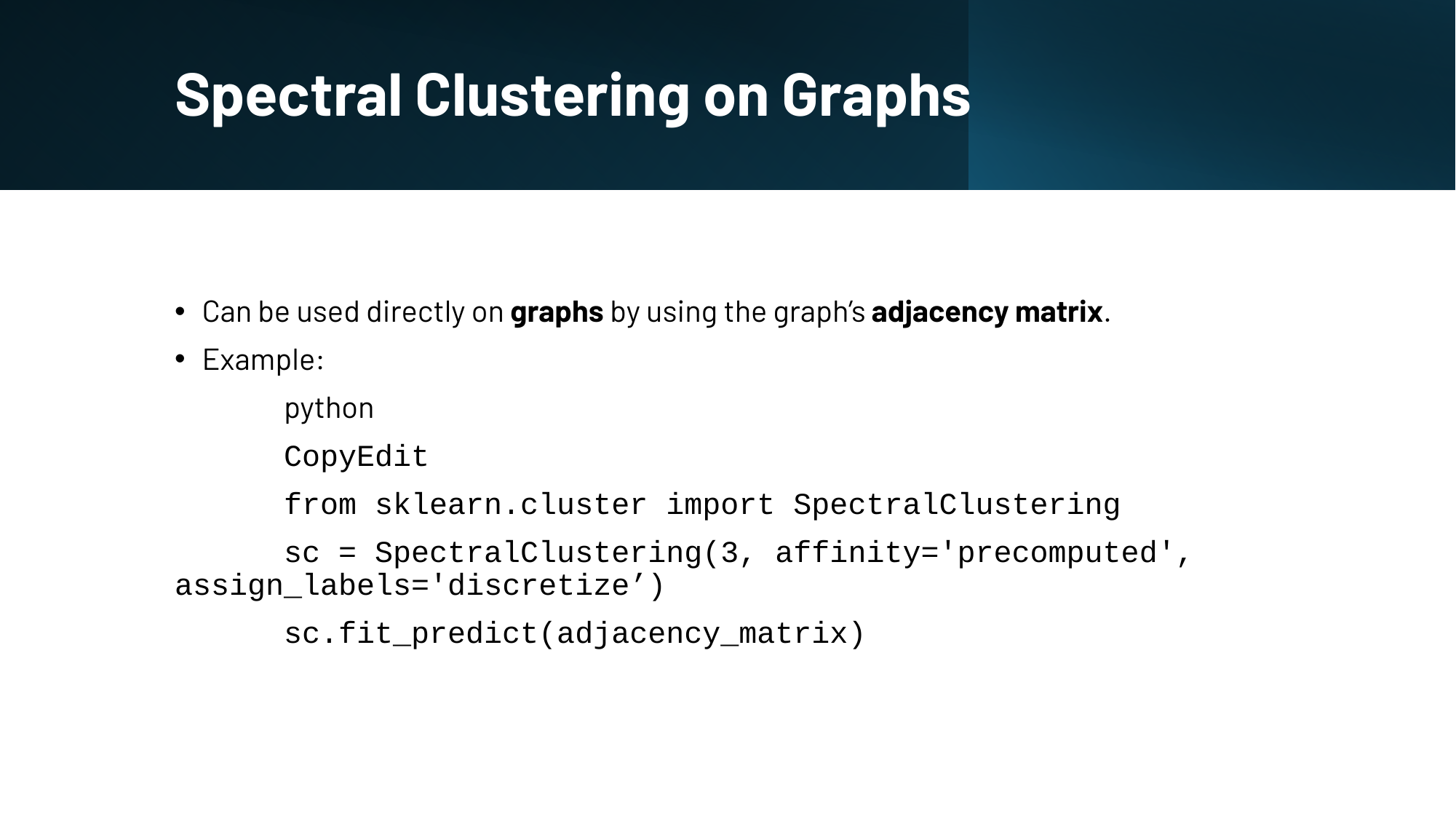

# Spectral Clustering on Graphs
Can be used directly on graphs by using the graph’s adjacency matrix.
Example:
	python
	CopyEdit
	from sklearn.cluster import SpectralClustering
	sc = SpectralClustering(3, affinity='precomputed', assign_labels='discretize’)
	sc.fit_predict(adjacency_matrix)